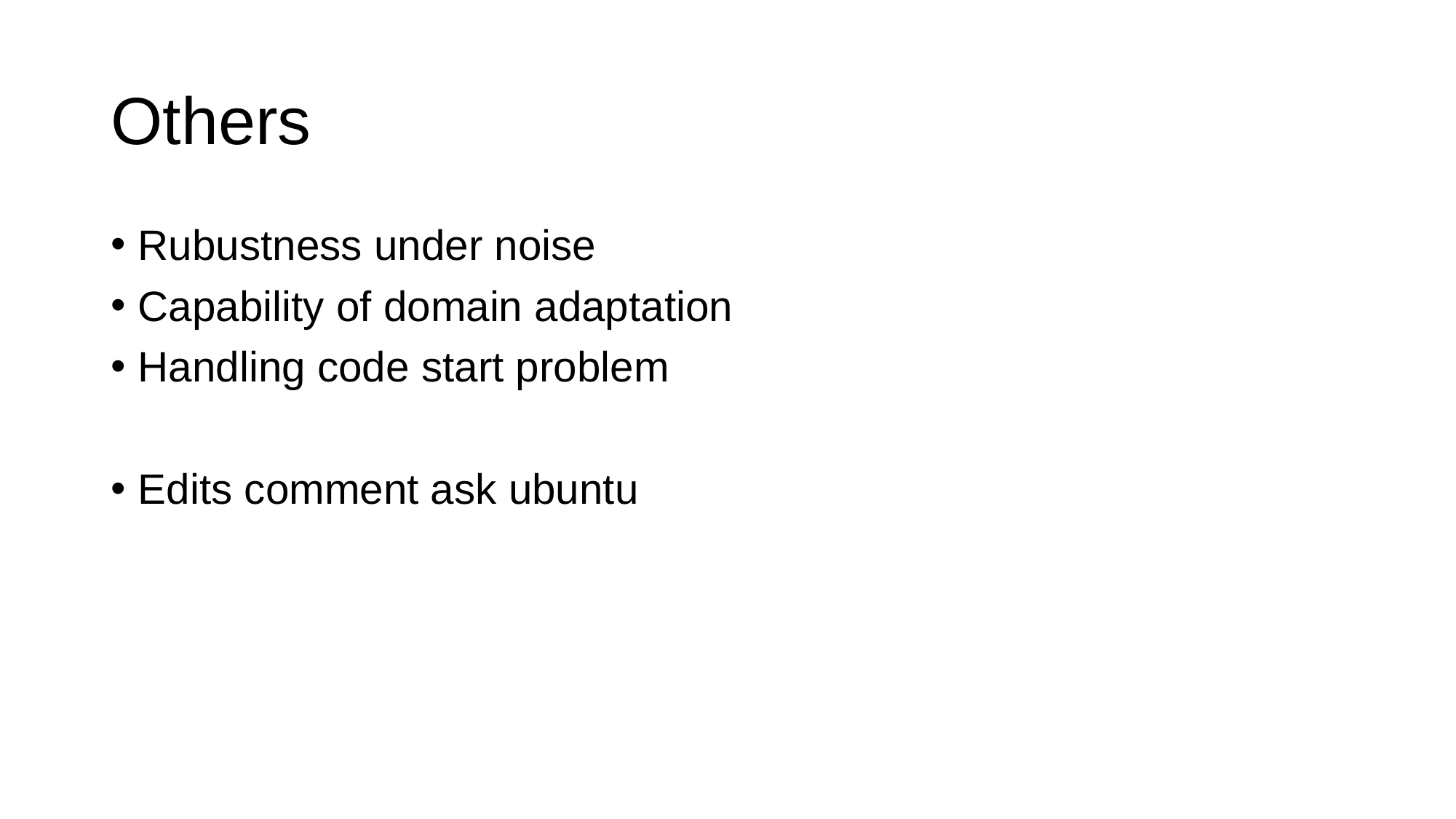

# Others
Rubustness under noise
Capability of domain adaptation
Handling code start problem

Edits comment ask ubuntu